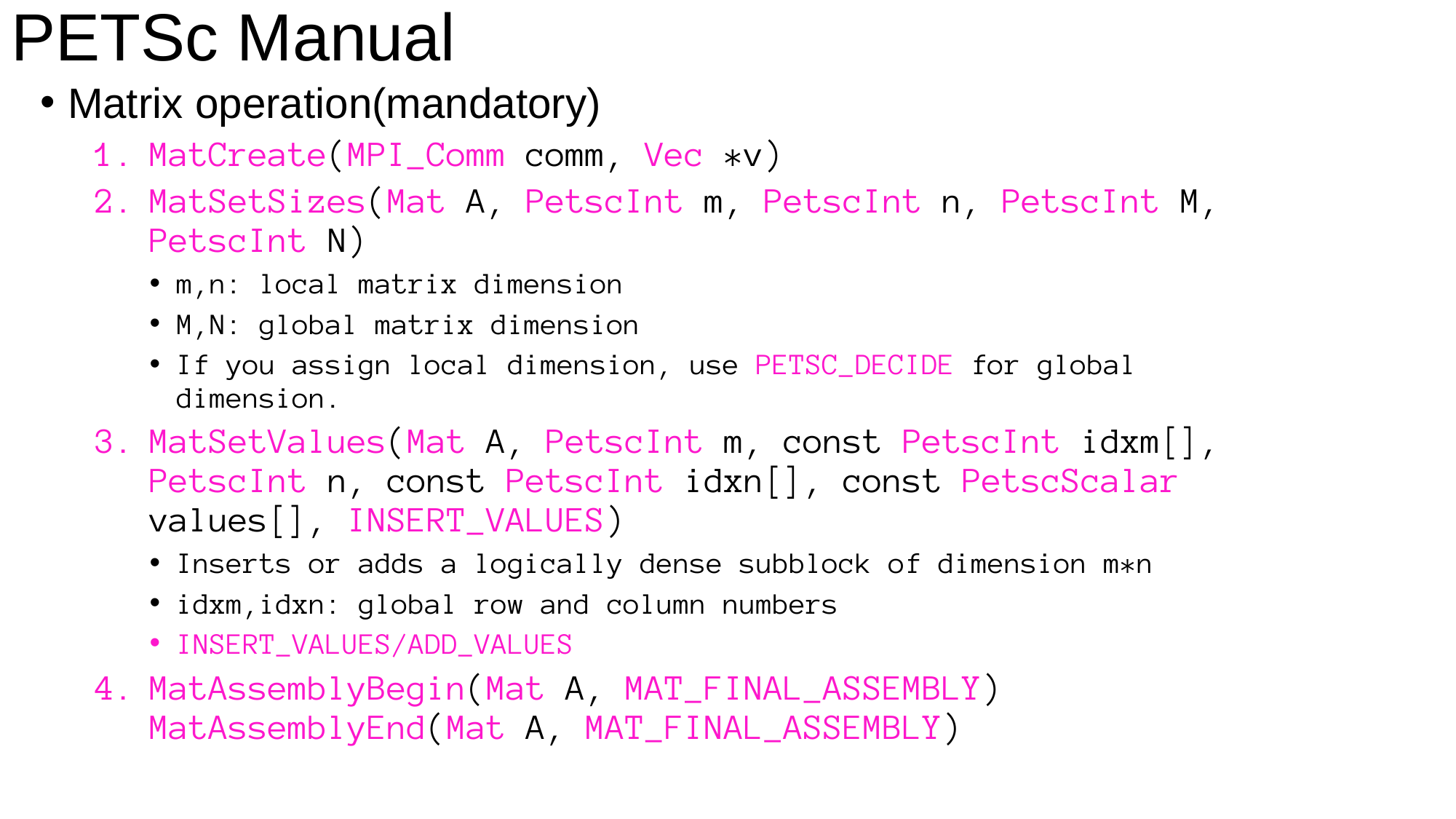

# PETSc Manual
Matrix operation(mandatory)
MatCreate(MPI_Comm comm, Vec *v)
MatSetSizes(Mat A, PetscInt m, PetscInt n, PetscInt M, PetscInt N)
m,n: local matrix dimension
M,N: global matrix dimension
If you assign local dimension, use PETSC_DECIDE for global dimension.
MatSetValues(Mat A, PetscInt m, const PetscInt idxm[], PetscInt n, const PetscInt idxn[], const PetscScalar values[], INSERT_VALUES)
Inserts or adds a logically dense subblock of dimension m*n
idxm,idxn: global row and column numbers
INSERT_VALUES/ADD_VALUES
MatAssemblyBegin(Mat A, MAT_FINAL_ASSEMBLY)
MatAssemblyEnd(Mat A, MAT_FINAL_ASSEMBLY)